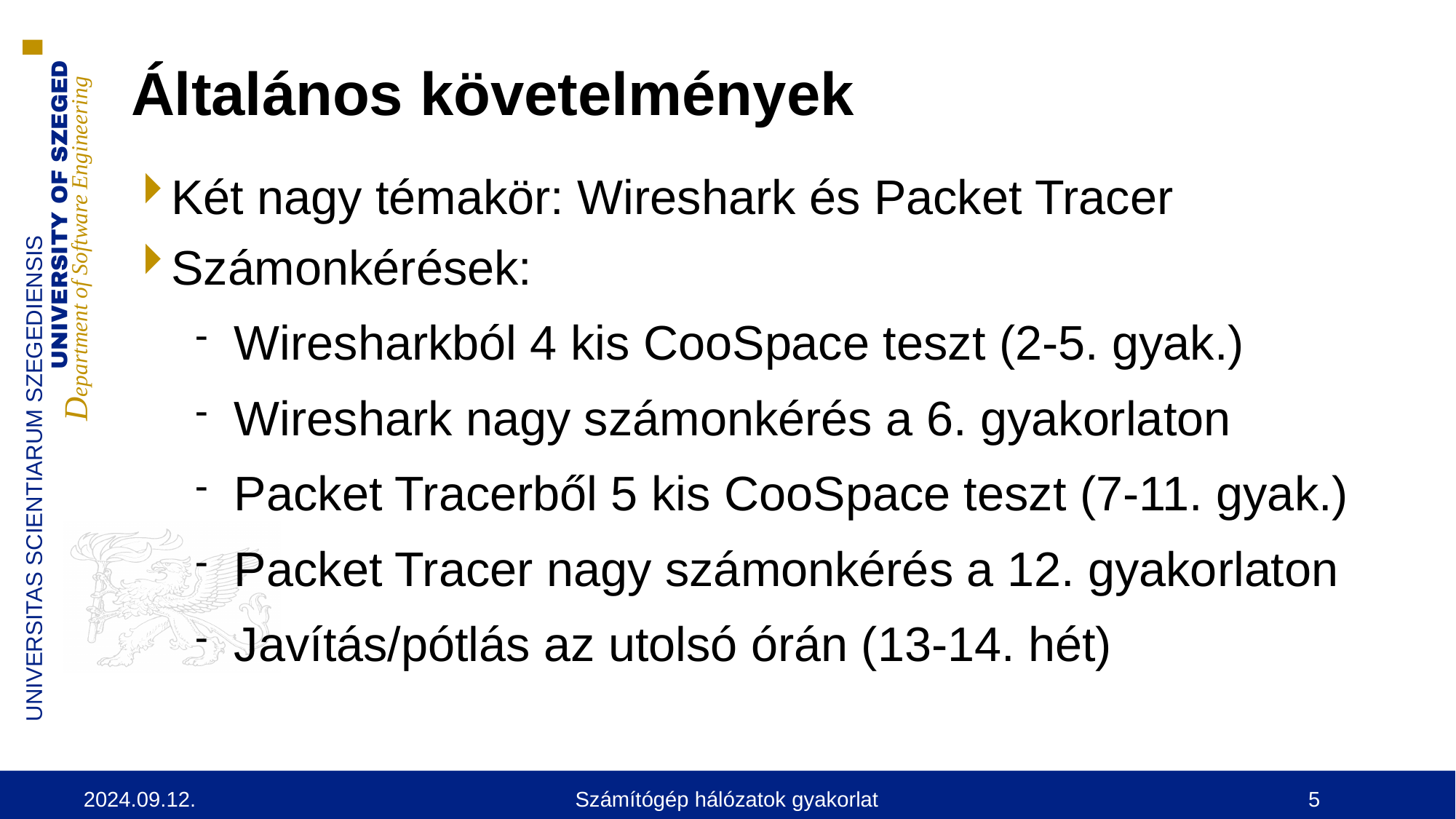

Általános követelmények
Két nagy témakör: Wireshark és Packet Tracer
Számonkérések:
Wiresharkból 4 kis CooSpace teszt (2-5. gyak.)
Wireshark nagy számonkérés a 6. gyakorlaton
Packet Tracerből 5 kis CooSpace teszt (7-11. gyak.)
Packet Tracer nagy számonkérés a 12. gyakorlaton
Javítás/pótlás az utolsó órán (13-14. hét)
2024.09.12.
Számítógép hálózatok gyakorlat
5